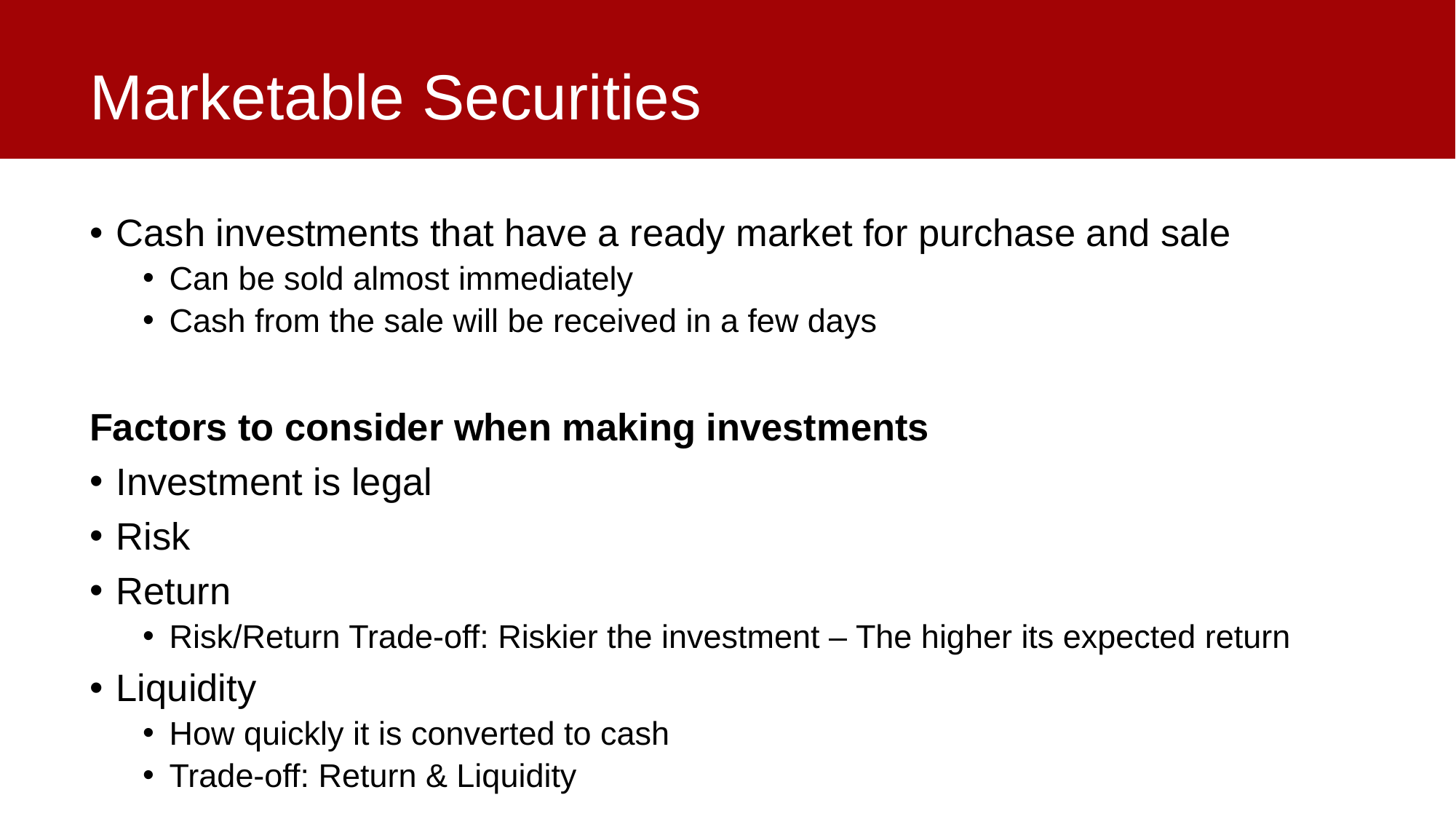

# Marketable Securities
Cash investments that have a ready market for purchase and sale
Can be sold almost immediately
Cash from the sale will be received in a few days

Factors to consider when making investments
Investment is legal
Risk
Return
Risk/Return Trade-off: Riskier the investment – The higher its expected return
Liquidity
How quickly it is converted to cash
Trade-off: Return & Liquidity